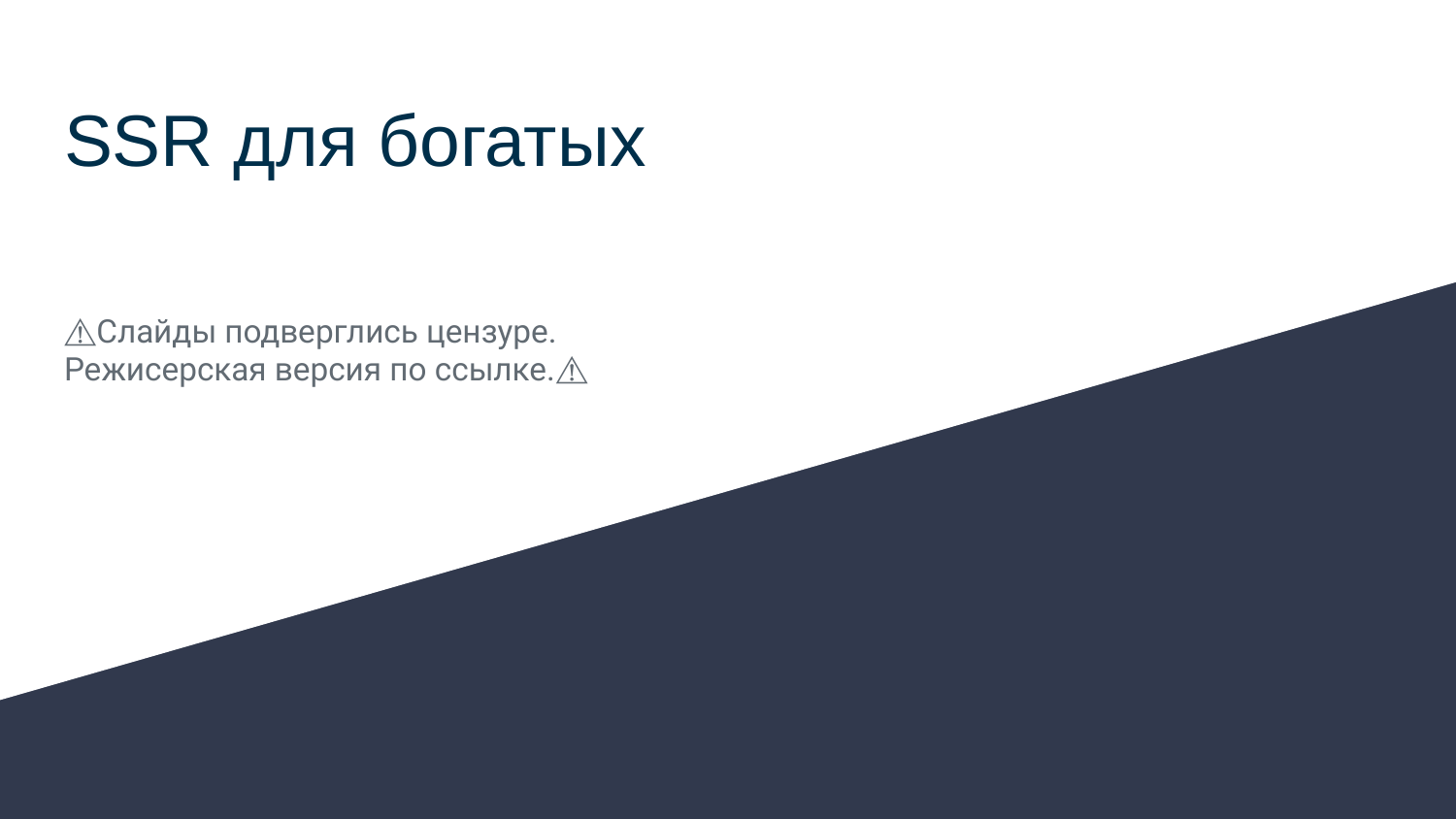

# SSR для богатых
⚠️Слайды подверглись цензуре.
Режисерская версия по ссылке.⚠️